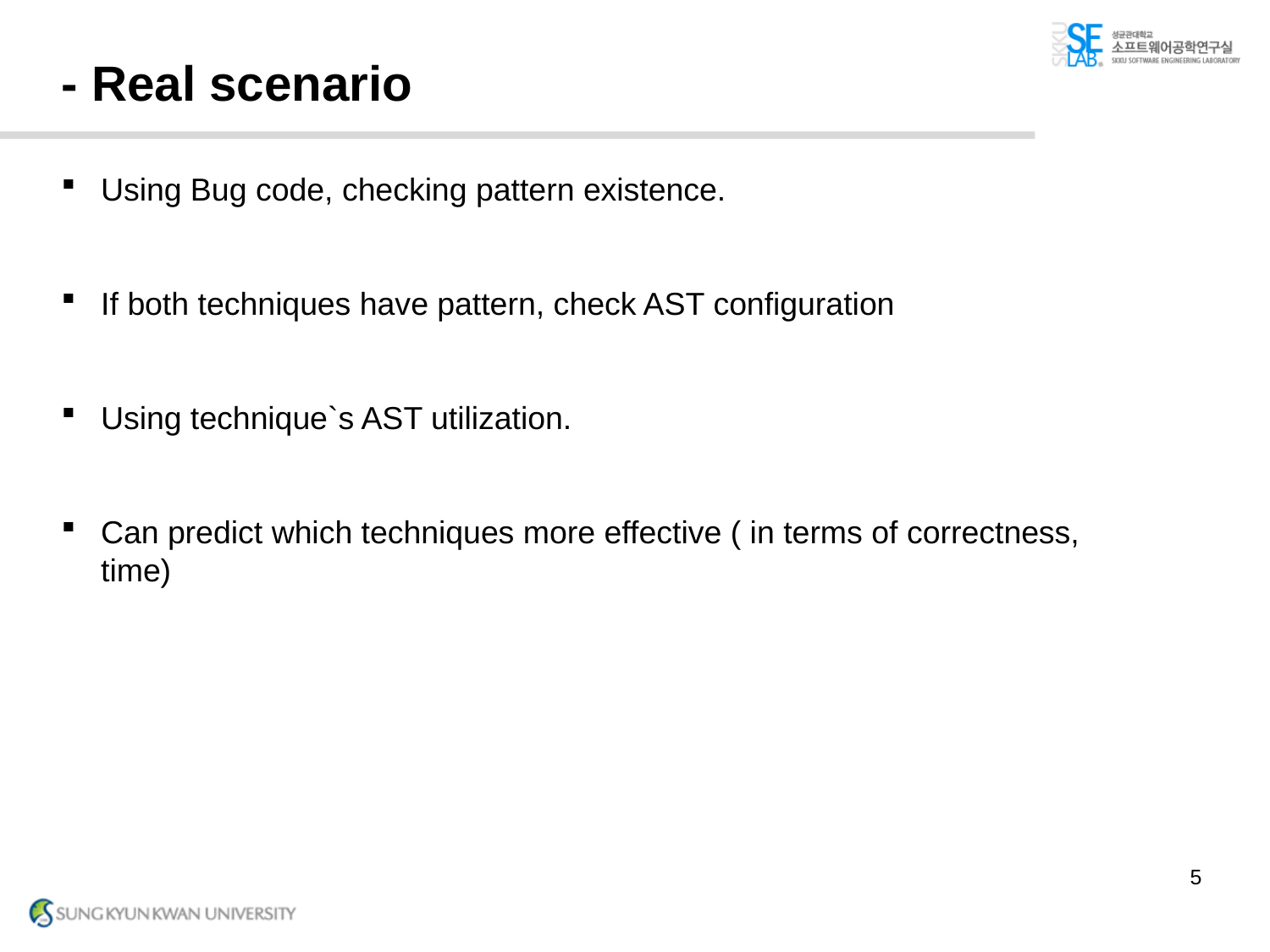

# - Real scenario
Using Bug code, checking pattern existence.

If both techniques have pattern, check AST configuration

Using technique`s AST utilization.

Can predict which techniques more effective ( in terms of correctness, time)
5